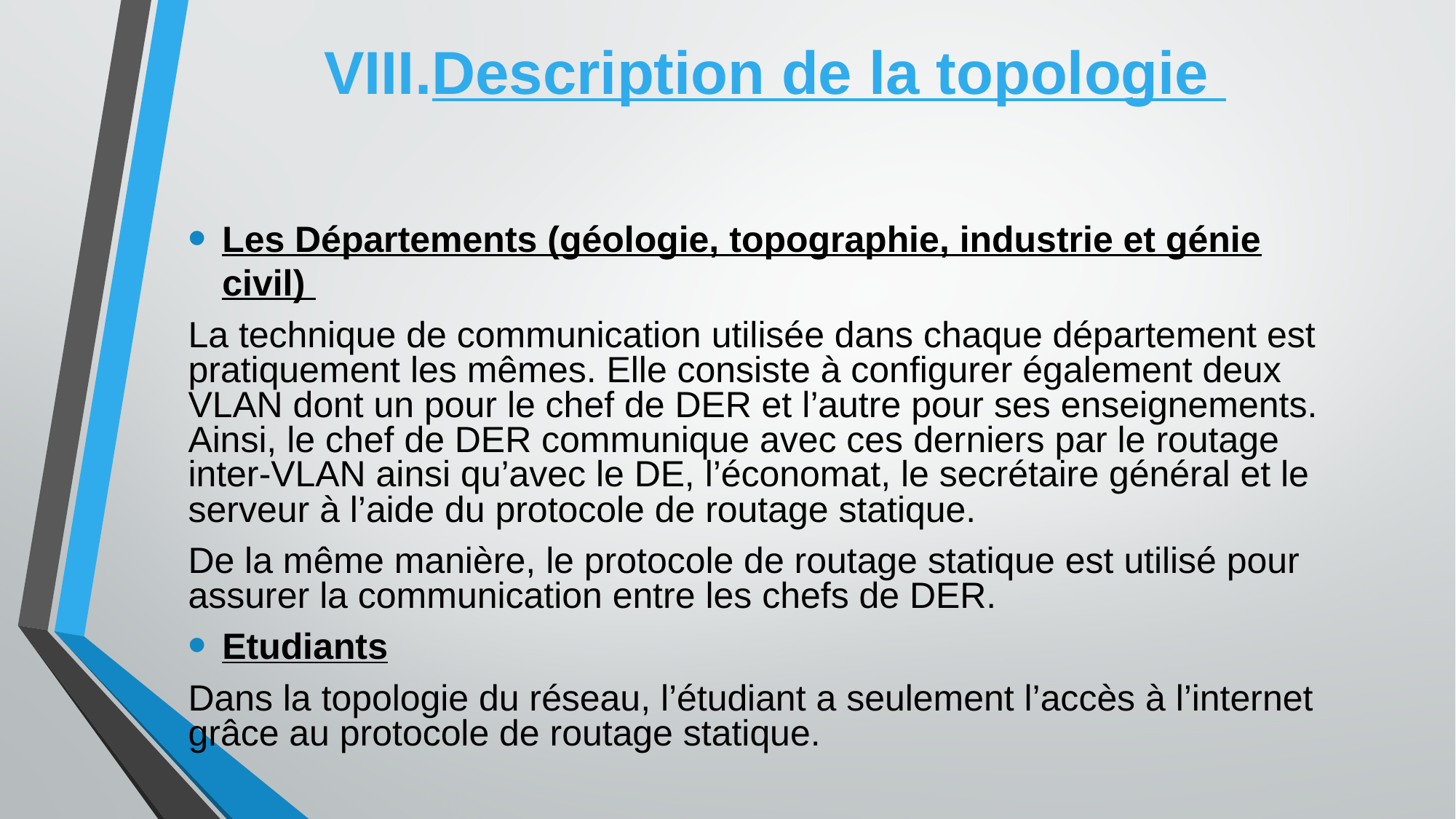

# Description de la topologie

Les Départements (géologie, topographie, industrie et génie civil)
La technique de communication utilisée dans chaque département est pratiquement les mêmes. Elle consiste à configurer également deux VLAN dont un pour le chef de DER et l’autre pour ses enseignements. Ainsi, le chef de DER communique avec ces derniers par le routage inter-VLAN ainsi qu’avec le DE, l’économat, le secrétaire général et le serveur à l’aide du protocole de routage statique.
De la même manière, le protocole de routage statique est utilisé pour assurer la communication entre les chefs de DER.
Etudiants
Dans la topologie du réseau, l’étudiant a seulement l’accès à l’internet grâce au protocole de routage statique.